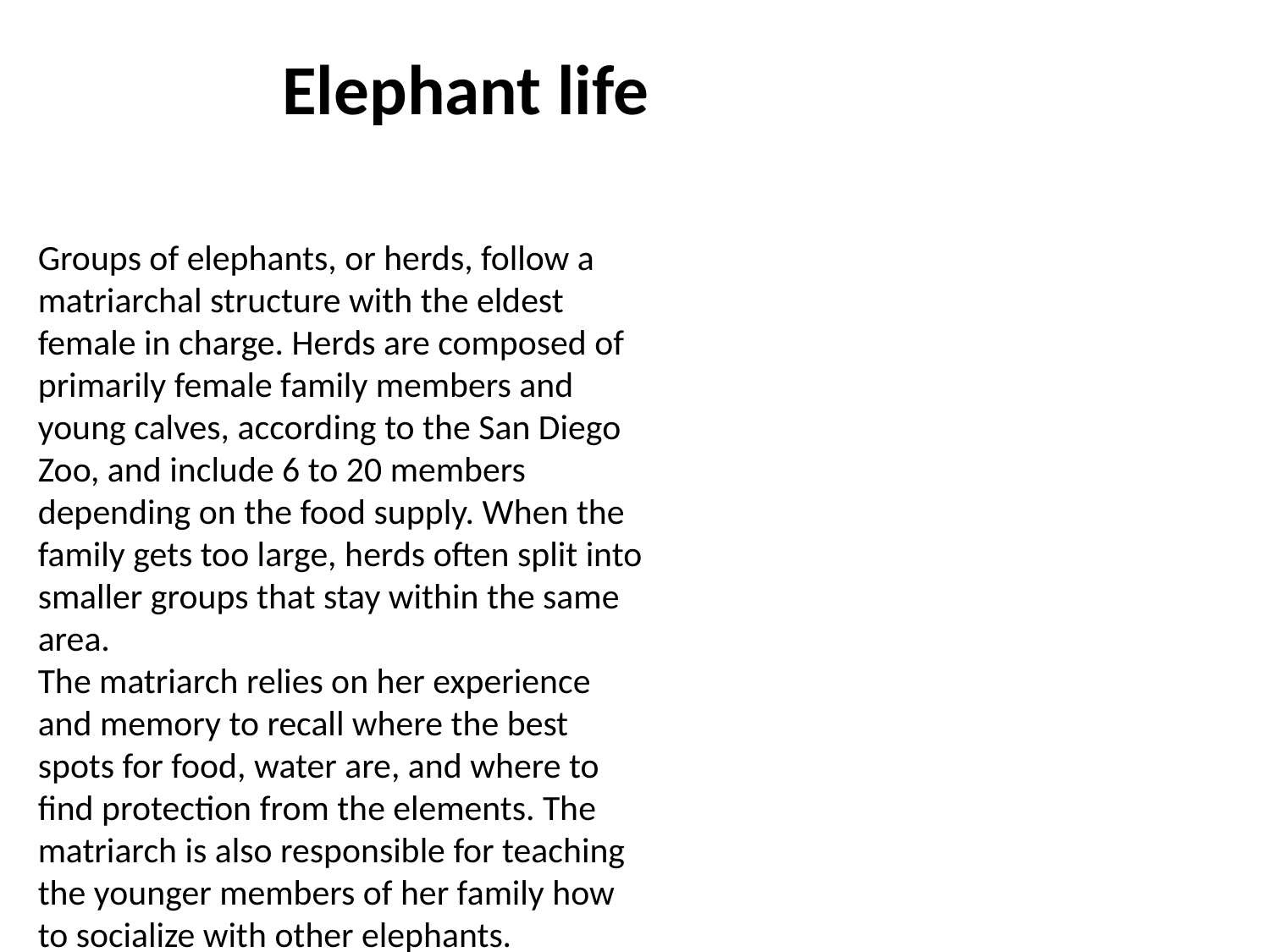

Elephant life

Groups of elephants, or herds, follow a matriarchal structure with the eldest female in charge. Herds are composed of primarily female family members and young calves, according to the San Diego Zoo, and include 6 to 20 members depending on the food supply. When the family gets too large, herds often split into smaller groups that stay within the same area.
The matriarch relies on her experience and memory to recall where the best spots for food, water are, and where to find protection from the elements. The matriarch is also responsible for teaching the younger members of her family how to socialize with other elephants.